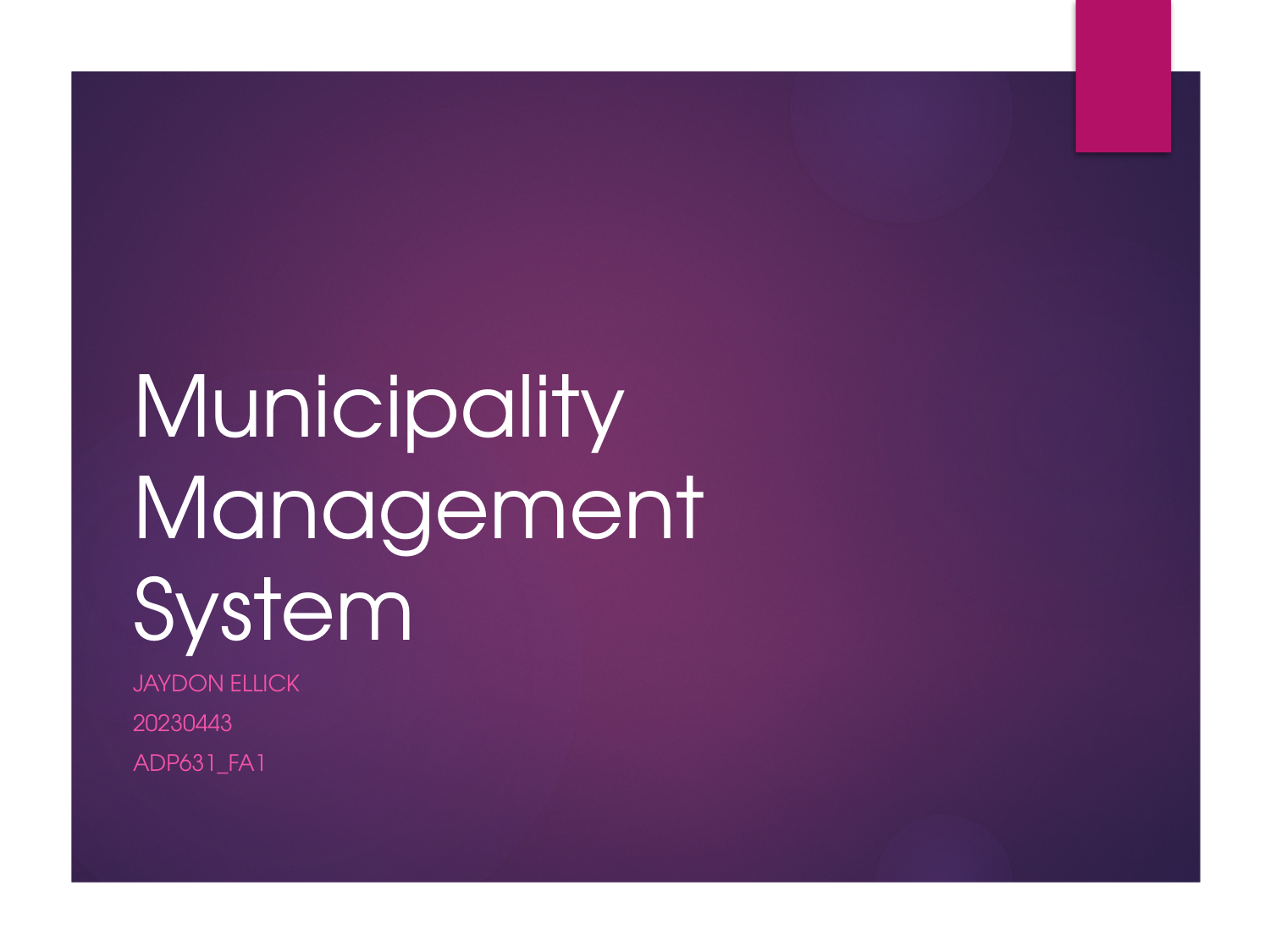

# Municipality Management System
Jaydon Ellick
20230443
ADP631_FA1